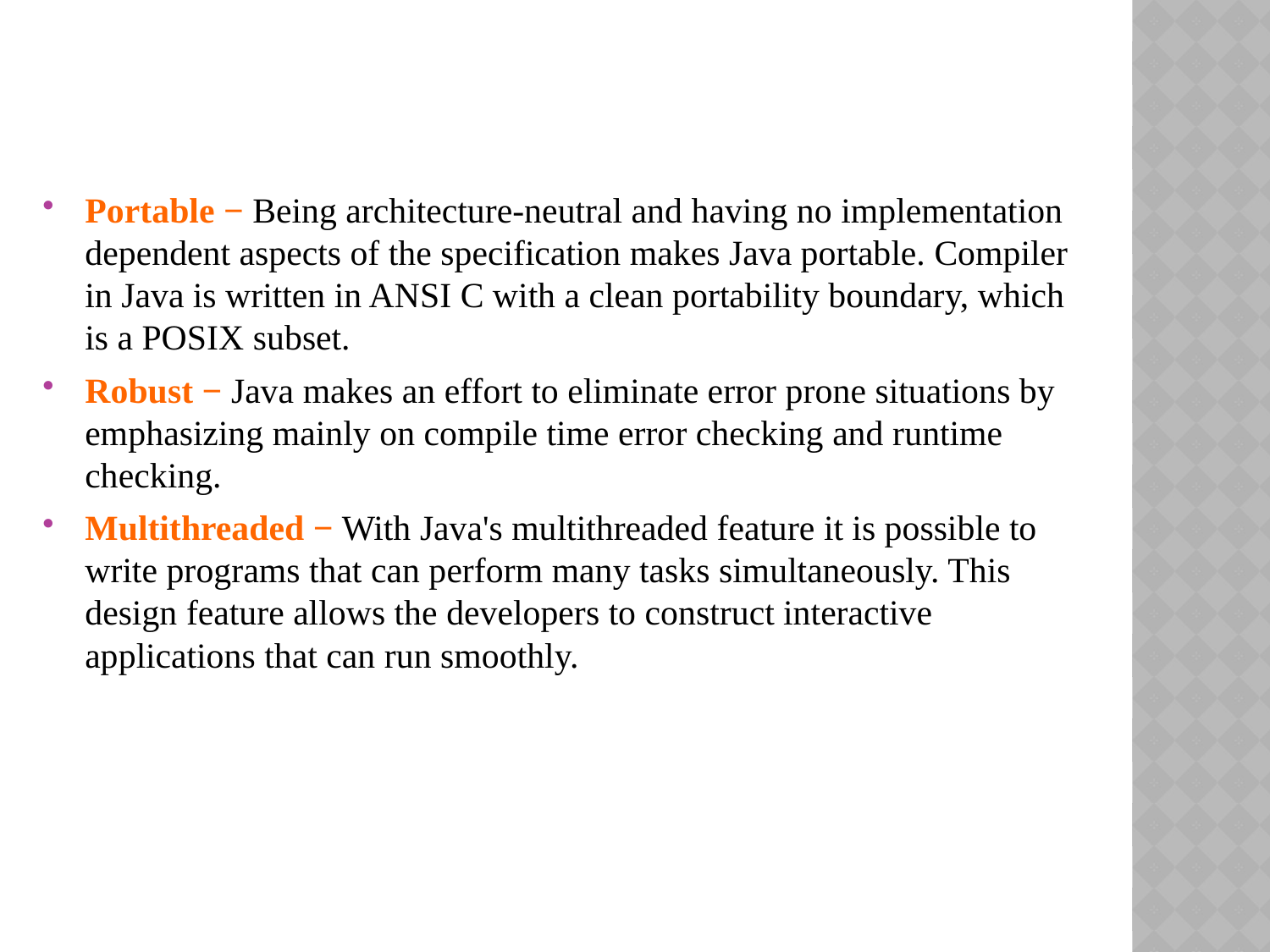

Portable − Being architecture-neutral and having no implementation dependent aspects of the specification makes Java portable. Compiler in Java is written in ANSI C with a clean portability boundary, which is a POSIX subset.
Robust − Java makes an effort to eliminate error prone situations by emphasizing mainly on compile time error checking and runtime checking.
Multithreaded − With Java's multithreaded feature it is possible to write programs that can perform many tasks simultaneously. This design feature allows the developers to construct interactive applications that can run smoothly.